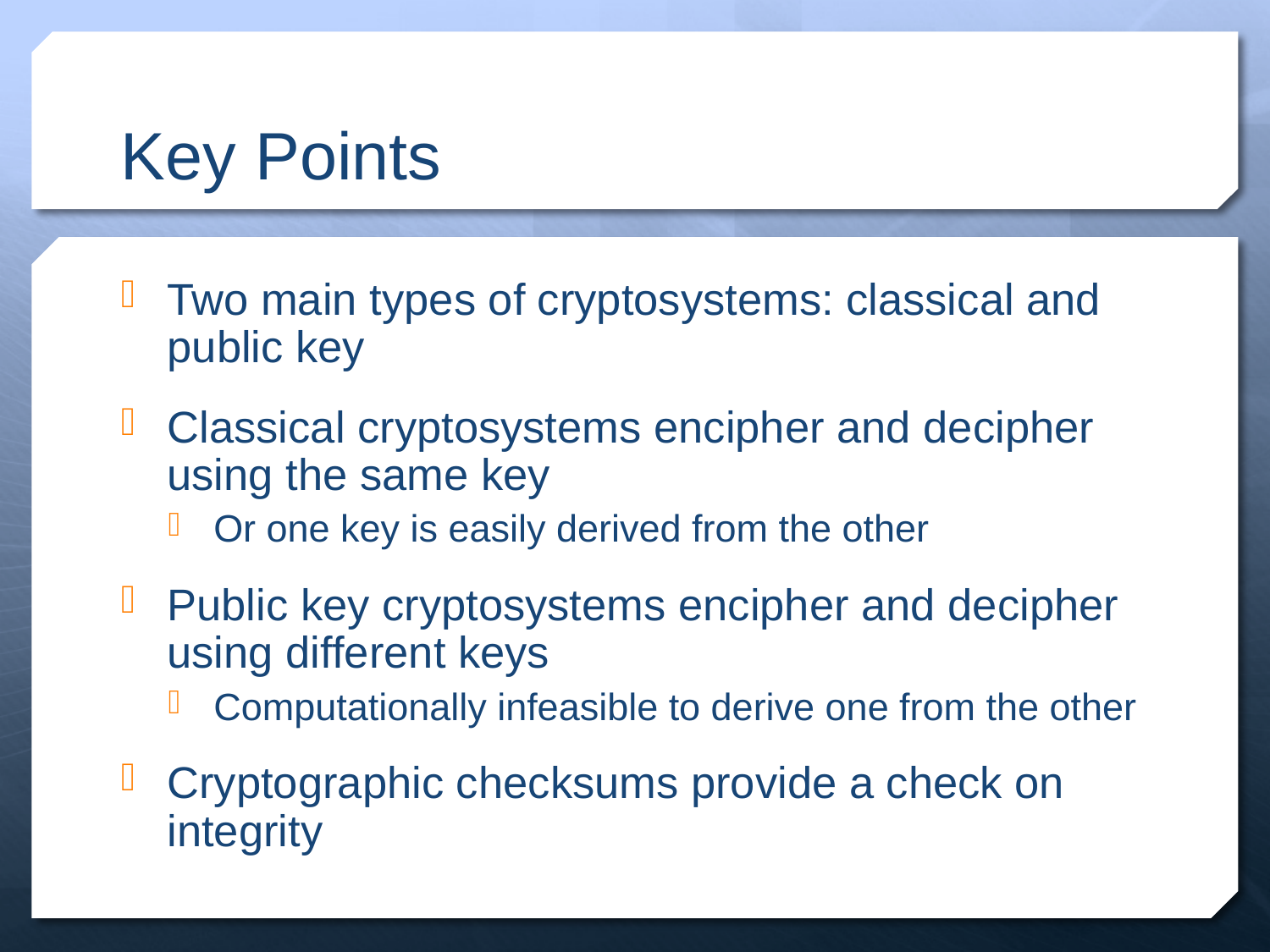

# Key Points
Two main types of cryptosystems: classical and public key
Classical cryptosystems encipher and decipher using the same key
Or one key is easily derived from the other
Public key cryptosystems encipher and decipher using different keys
Computationally infeasible to derive one from the other
Cryptographic checksums provide a check on integrity